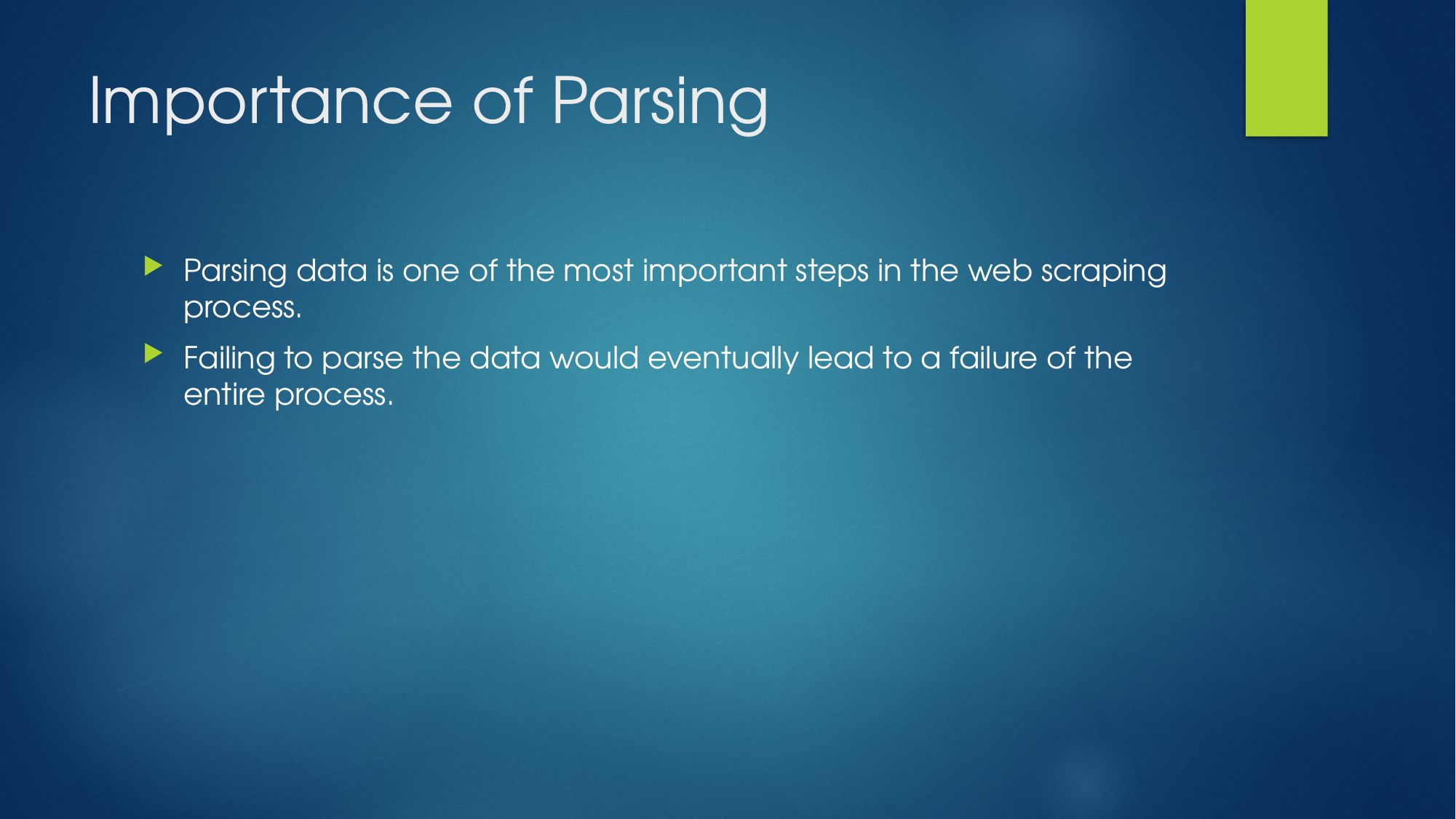

# Importance of Parsing
Parsing data is one of the most important steps in the web scraping process.
Failing to parse the data would eventually lead to a failure of the entire process.